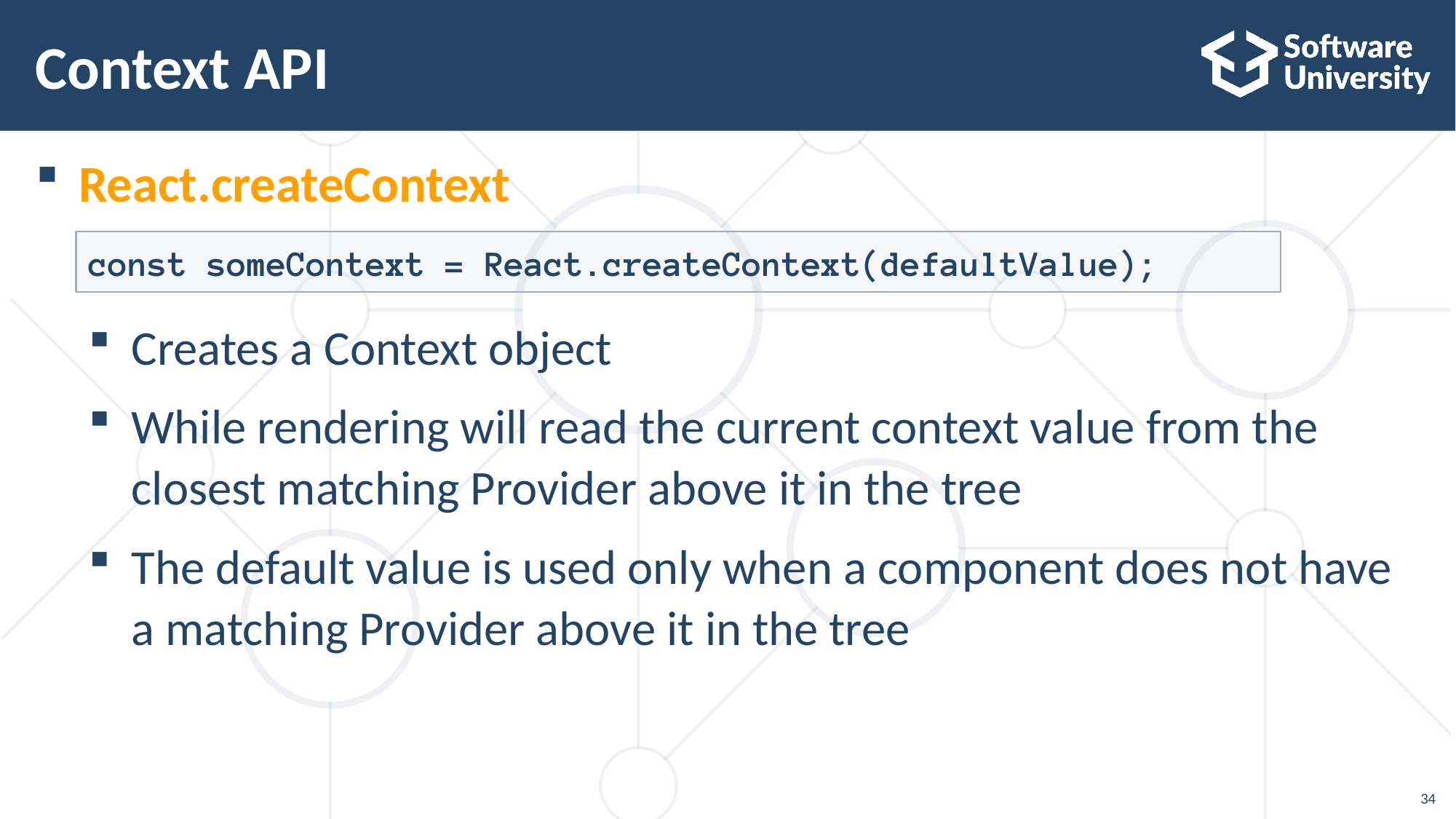

# Context API
React.createContext

Creates a Context object
While rendering will read the current context value from the closest matching Provider above it in the tree
The default value is used only when a component does not have a matching Provider above it in the tree
const someContext = React.createContext(defaultValue);
34